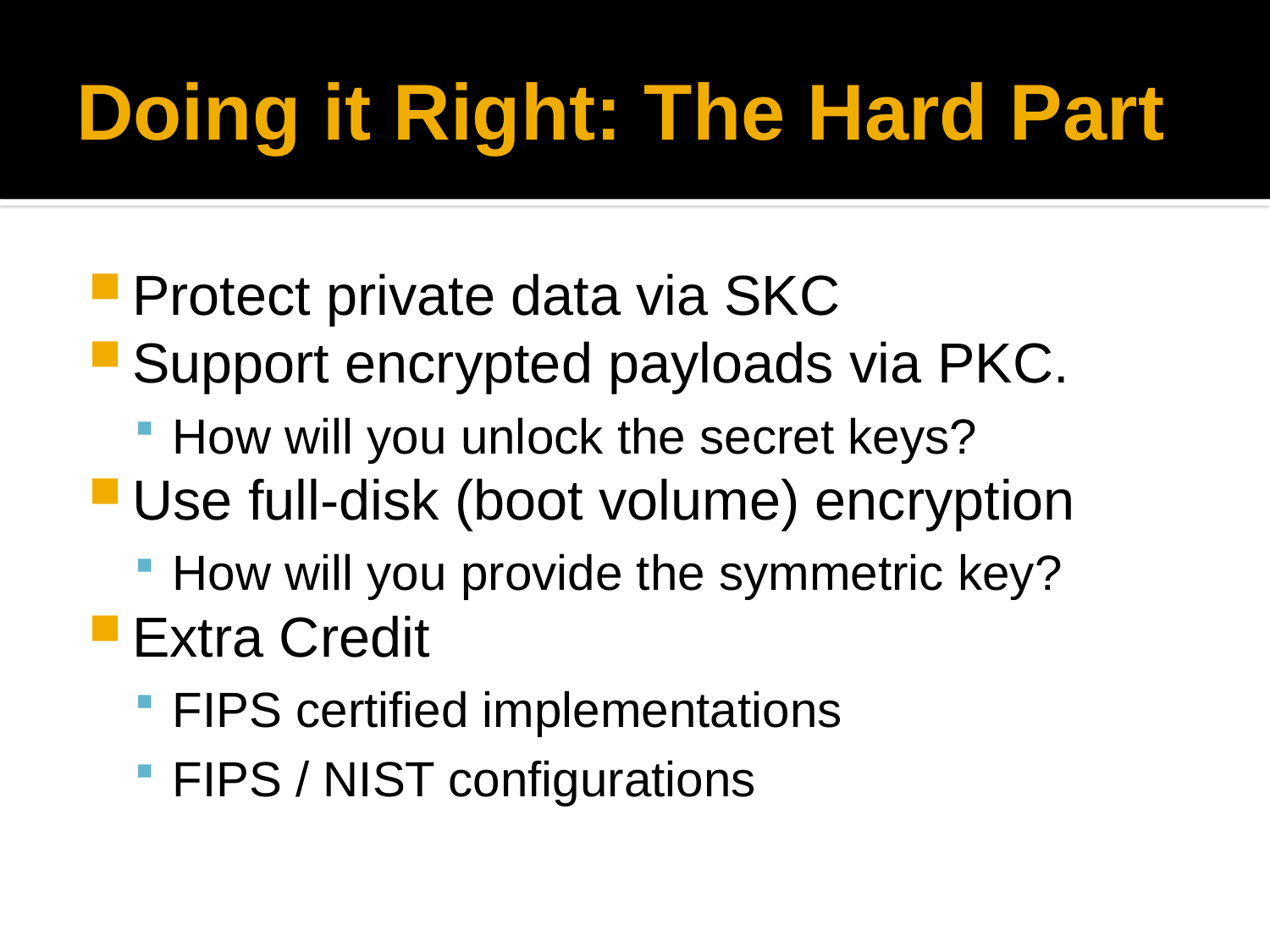

# Doing it Right: The Hard Part
Protect private data via SKC
Support encrypted payloads via PKC.
How will you unlock the secret keys?
Use full-disk (boot volume) encryption
How will you provide the symmetric key?
Extra Credit
FIPS certified implementations
FIPS / NIST configurations